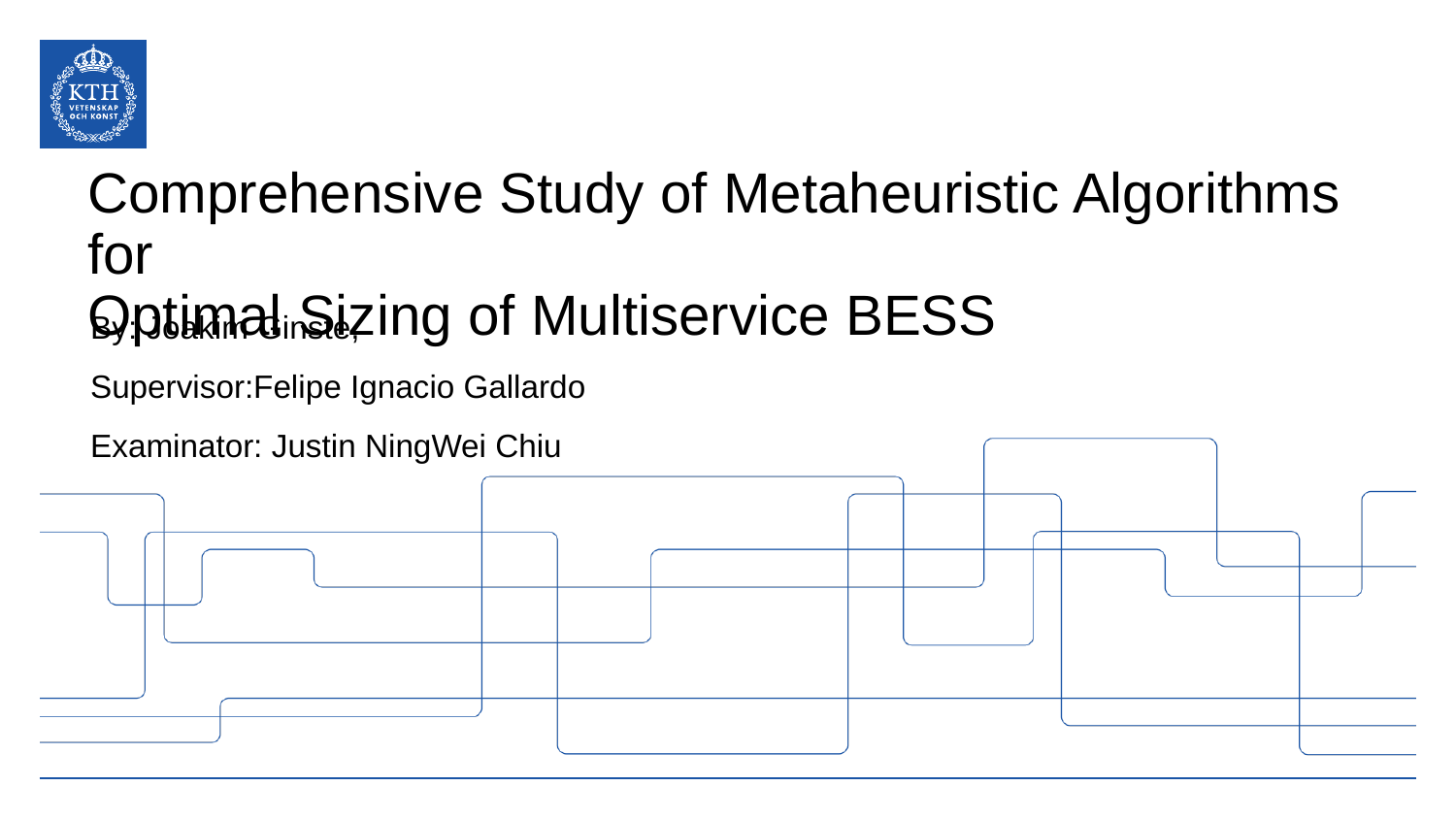

# Comprehensive Study of Metaheuristic Algorithms for Optimal Sizing of Multiservice BESS
By: Joakim Ginste,
Supervisor:Felipe Ignacio Gallardo
Examinator: Justin NingWei Chiu